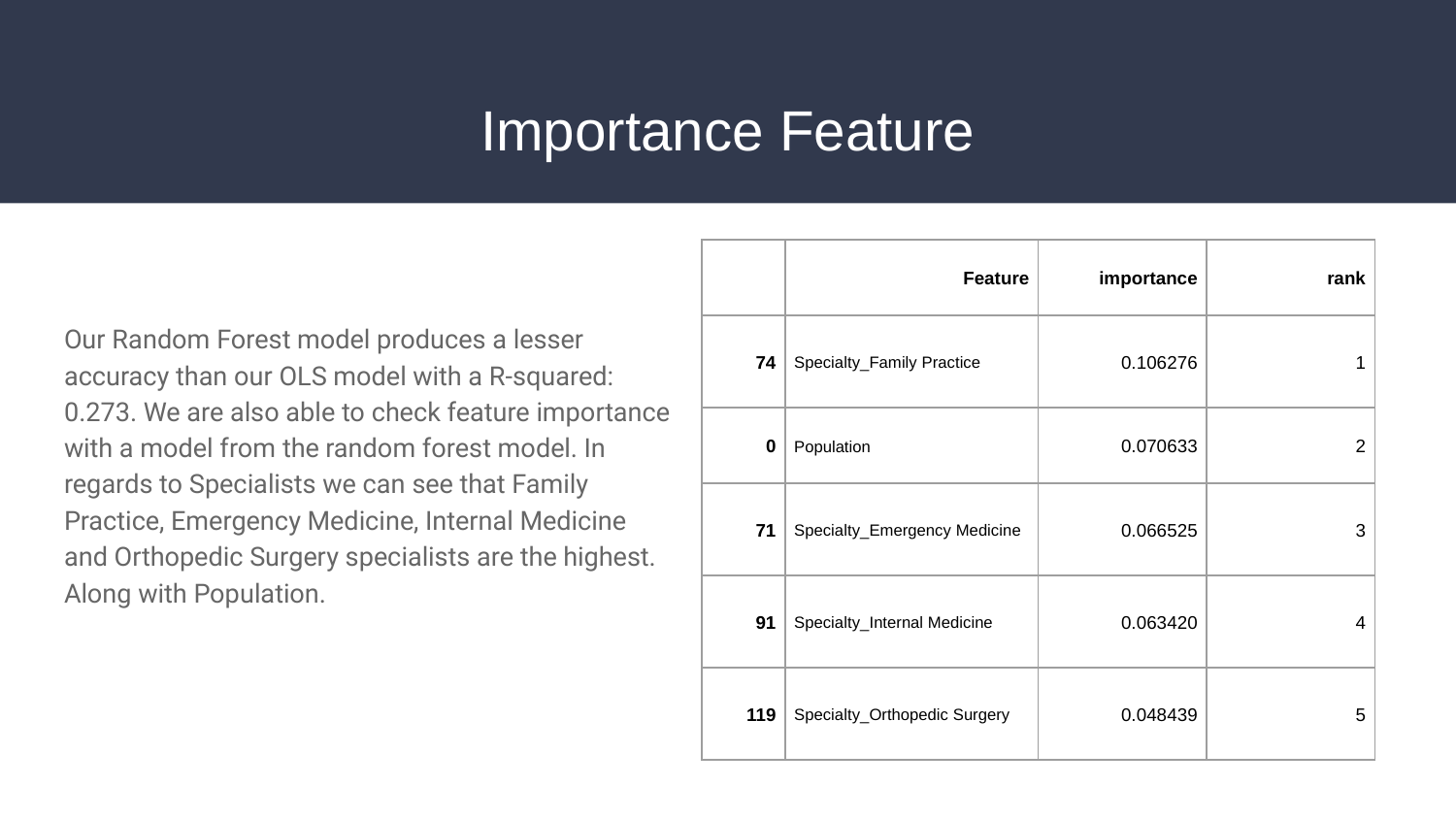

# Importance Feature

Our Random Forest model produces a lesser accuracy than our OLS model with a R-squared: 0.273. We are also able to check feature importance with a model from the random forest model. In regards to Specialists we can see that Family Practice, Emergency Medicine, Internal Medicine and Orthopedic Surgery specialists are the highest. Along with Population.
|  | Feature | importance | rank |
| --- | --- | --- | --- |
| 74 | Specialty\_Family Practice | 0.106276 | 1 |
| 0 | Population | 0.070633 | 2 |
| 71 | Specialty\_Emergency Medicine | 0.066525 | 3 |
| 91 | Specialty\_Internal Medicine | 0.063420 | 4 |
| 119 | Specialty\_Orthopedic Surgery | 0.048439 | 5 |